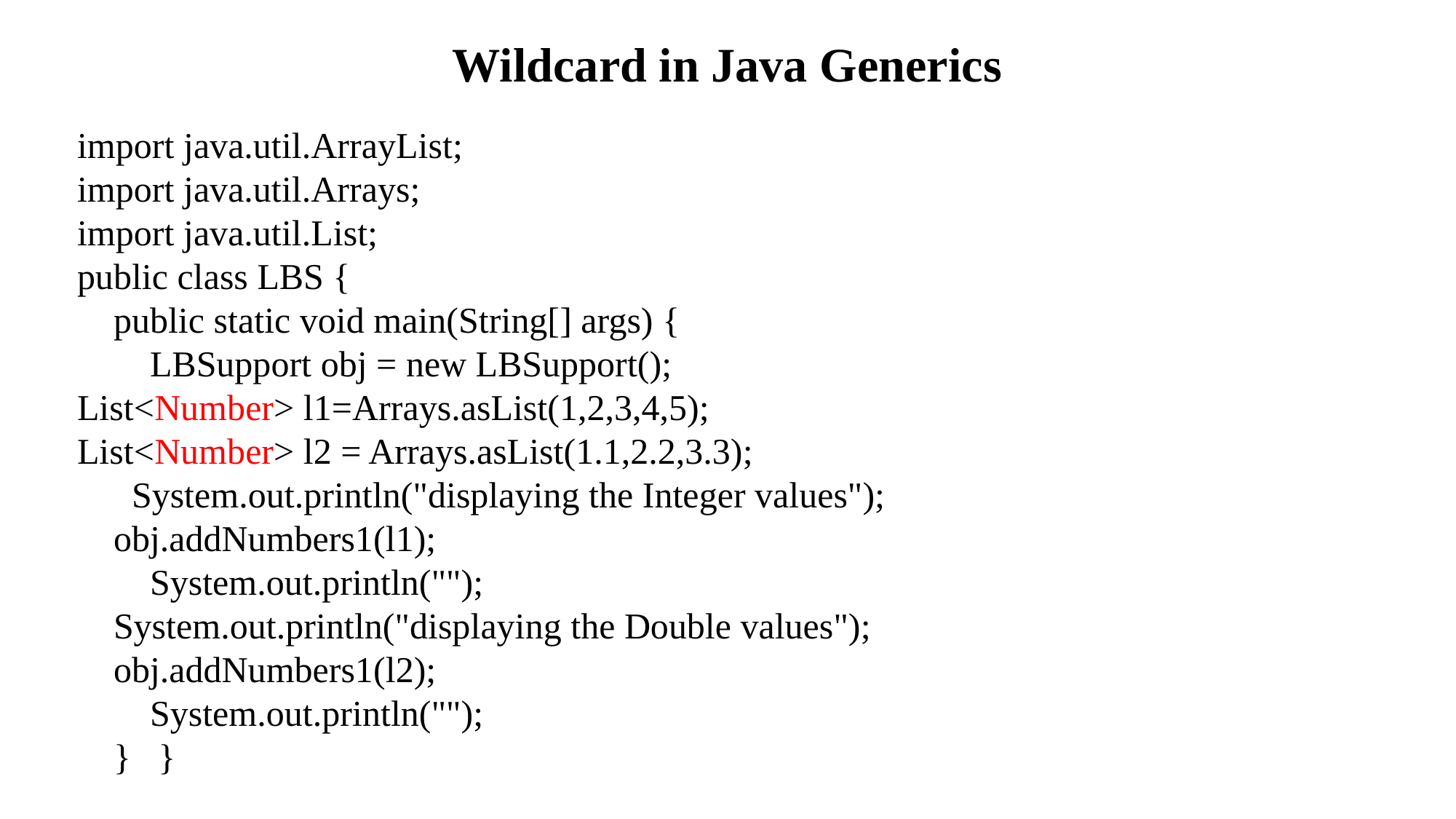

# Wildcard in Java Generics
import java.util.ArrayList;
import java.util.Arrays;
import java.util.List;
public class LBS {
    public static void main(String[] args) {
        LBSupport obj = new LBSupport();
List<Number> l1=Arrays.asList(1,2,3,4,5);
List<Number> l2 = Arrays.asList(1.1,2.2,3.3);
      System.out.println("displaying the Integer values");
    obj.addNumbers1(l1);
        System.out.println("");
    System.out.println("displaying the Double values");
    obj.addNumbers1(l2);
        System.out.println("");
    }   }